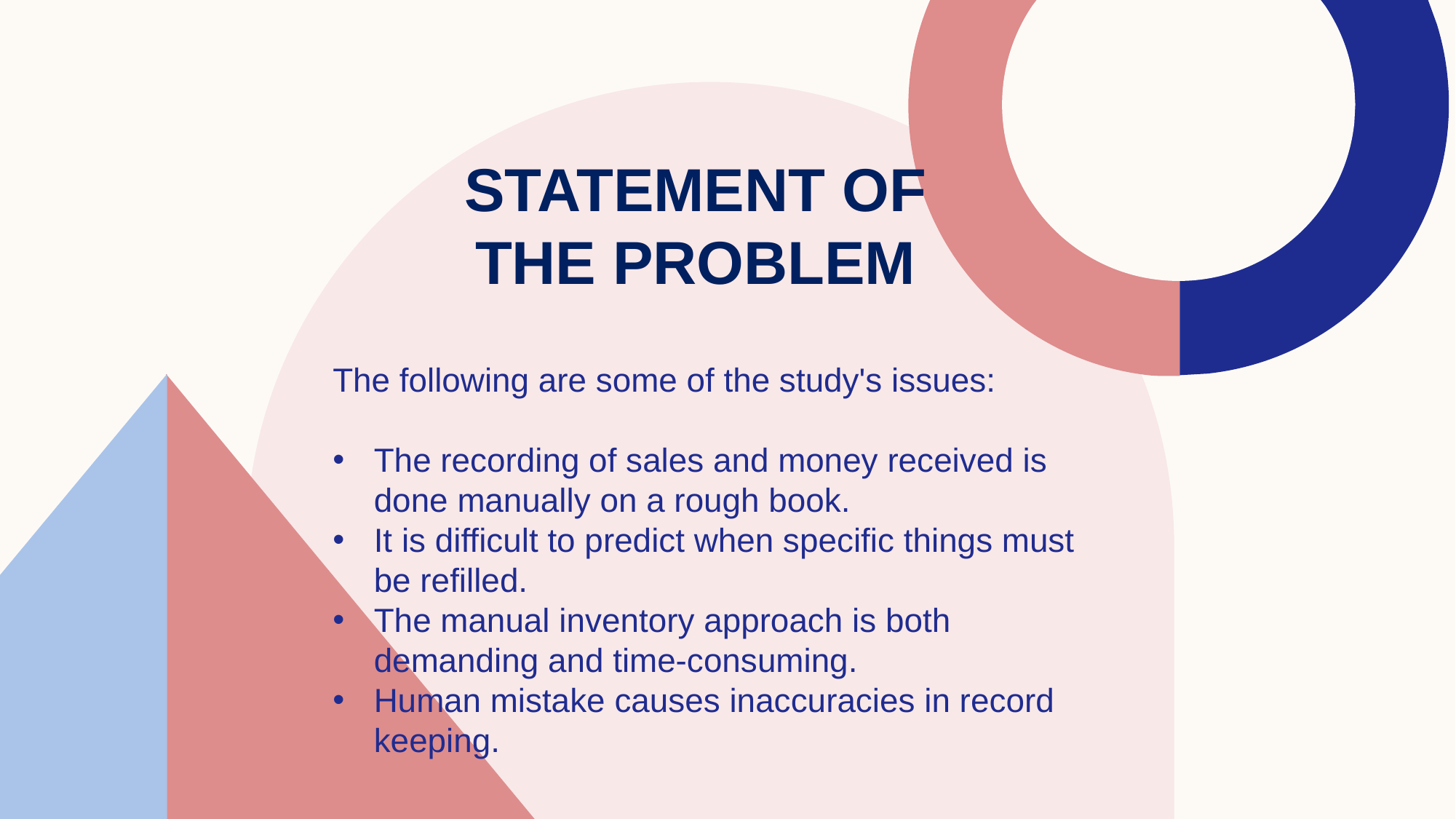

# Statement of the Problem
The following are some of the study's issues:

The recording of sales and money received is done manually on a rough book.
It is difficult to predict when specific things must be refilled.
The manual inventory approach is both demanding and time-consuming.
Human mistake causes inaccuracies in record keeping.